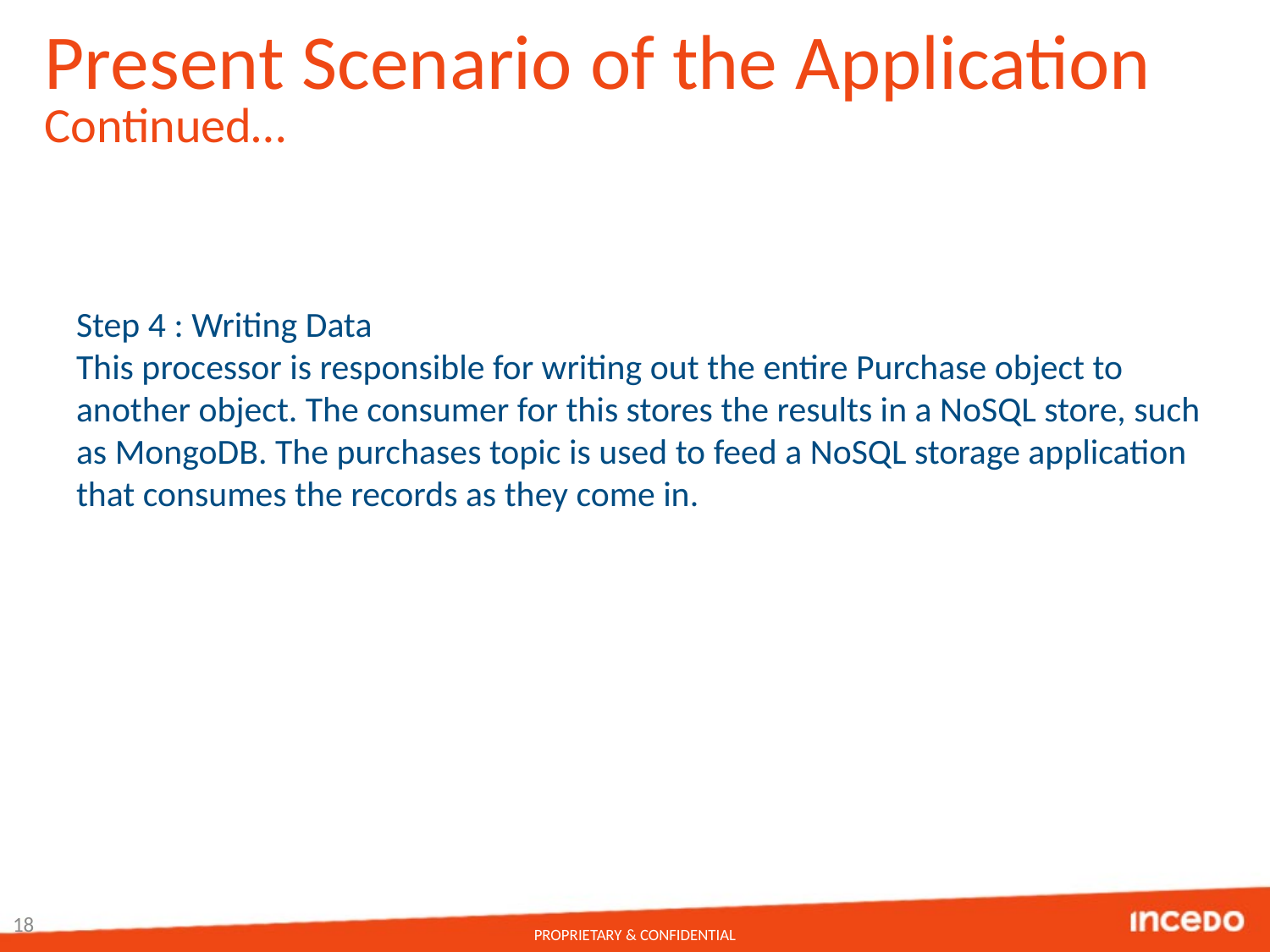

Present Scenario of the Application

Continued…

Step 4 : Writing Data
This processor is responsible for writing out the entire Purchase object to another object. The consumer for this stores the results in a NoSQL store, such as MongoDB. The purchases topic is used to feed a NoSQL storage application that consumes the records as they come in.
18